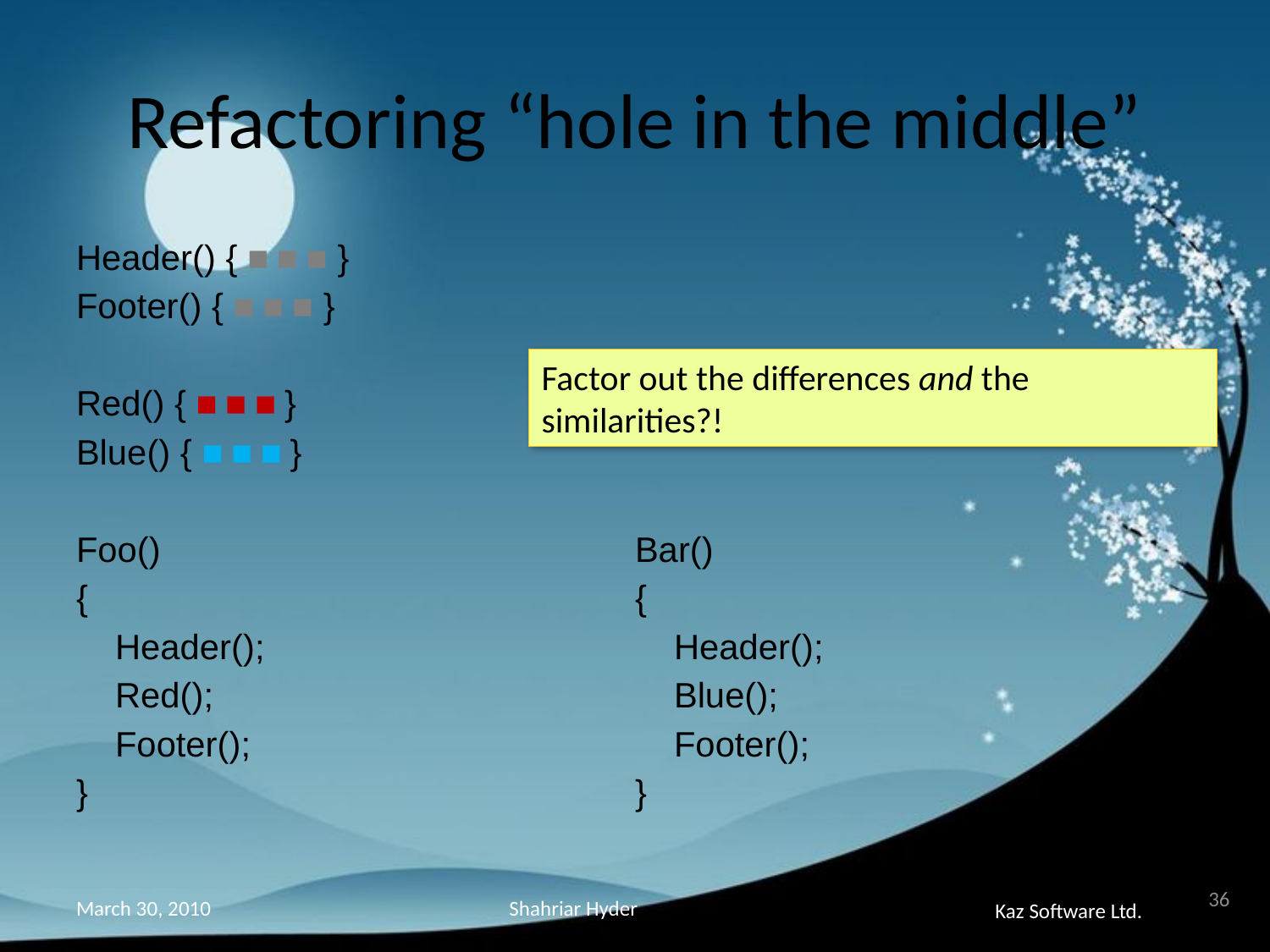

# Refactoring “hole in the middle”
Header() { ■ ■ ■ }
Footer() { ■ ■ ■ }

Red() { ■ ■ ■ }
Blue() { ■ ■ ■ }

Foo()
{
    Header();
    Red();
    Footer();
}

Bar()
{
    Header();
    Blue();
    Footer();
}
Factor out the differences and the similarities?!
36
Shahriar Hyder
March 30, 2010
Kaz Software Ltd.